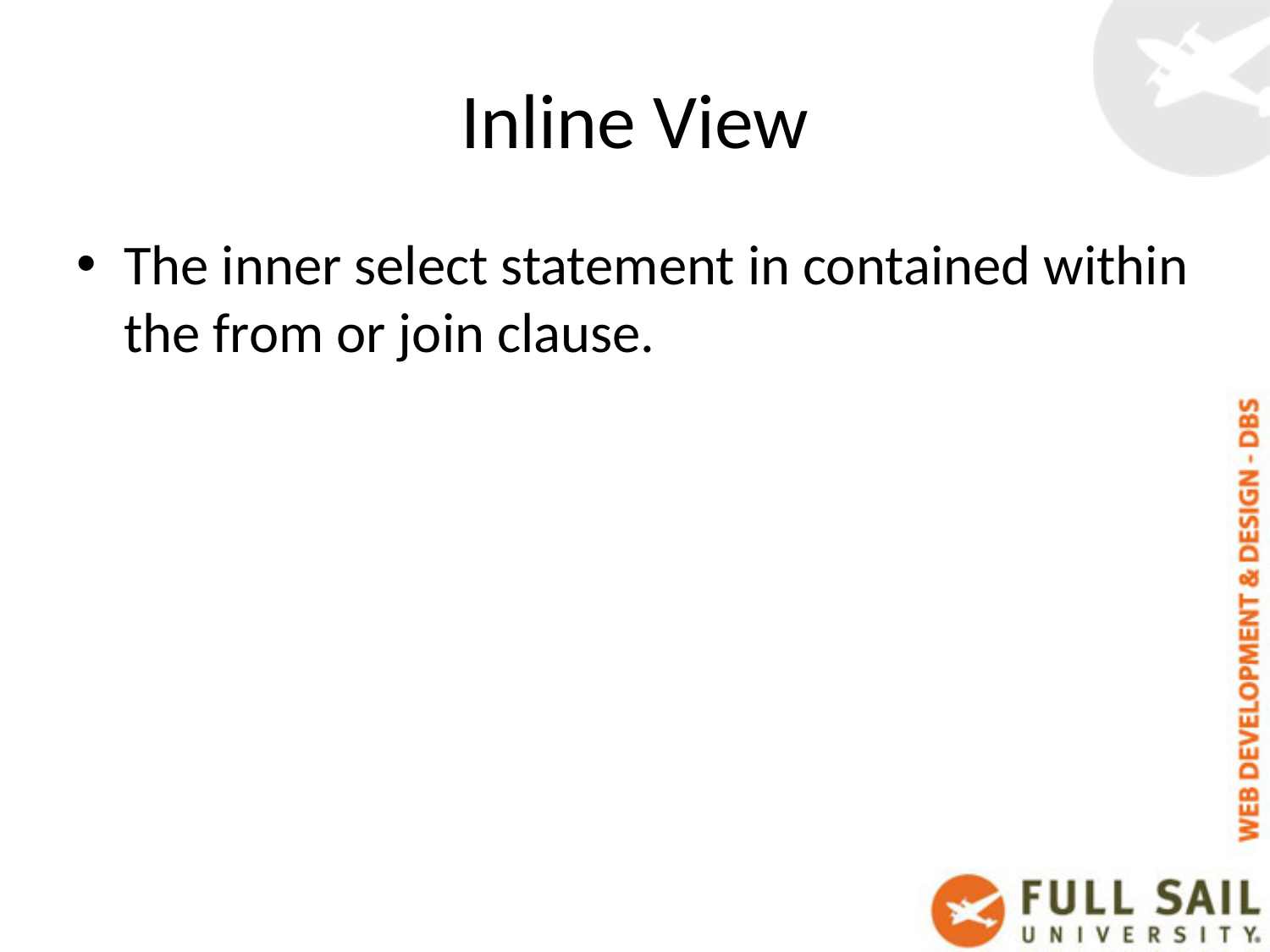

# Inline View
The inner select statement in contained within the from or join clause.